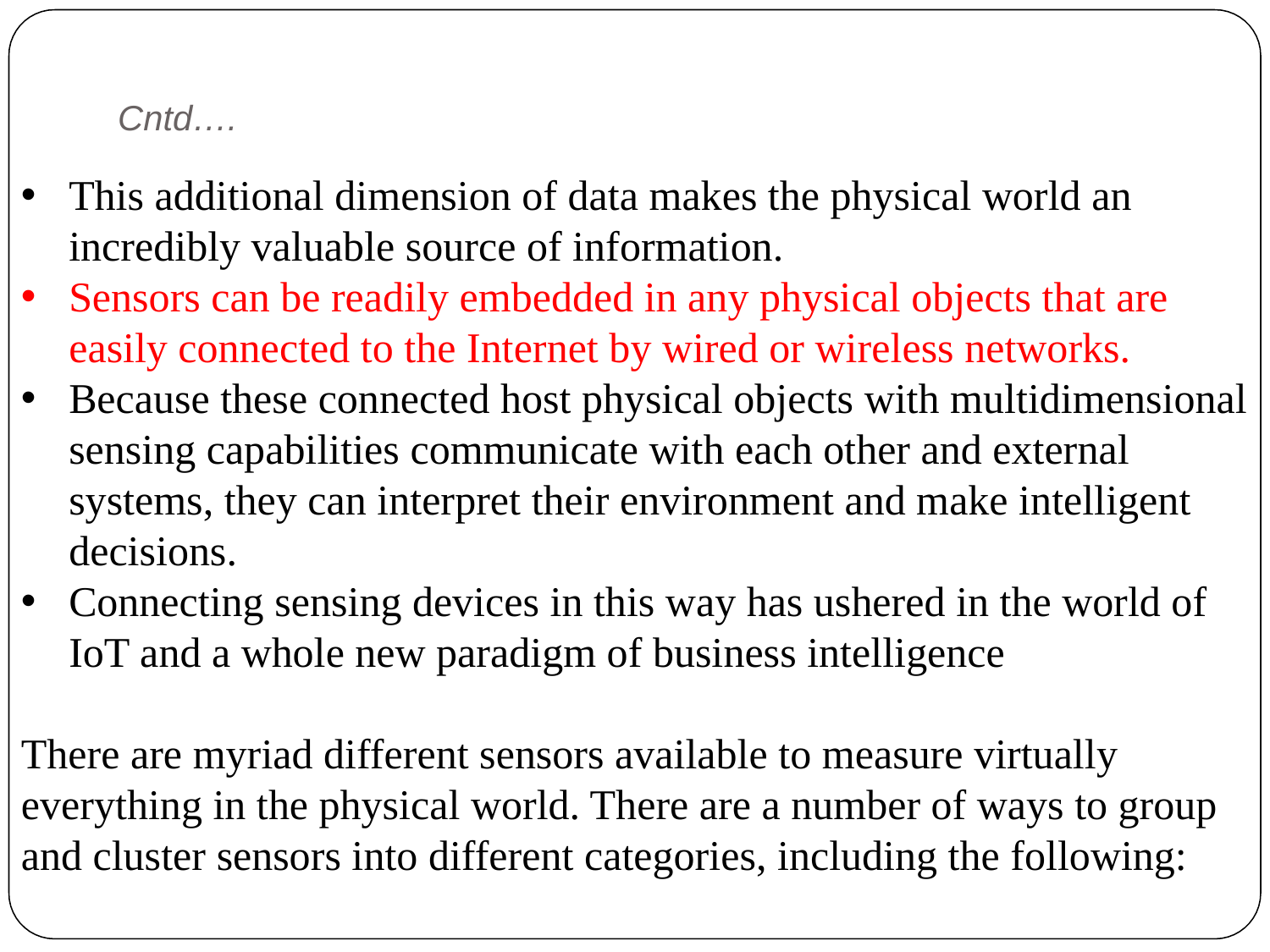

# Cntd….
This additional dimension of data makes the physical world an incredibly valuable source of information.
Sensors can be readily embedded in any physical objects that are easily connected to the Internet by wired or wireless networks.
Because these connected host physical objects with multidimensional sensing capabilities communicate with each other and external systems, they can interpret their environment and make intelligent decisions.
Connecting sensing devices in this way has ushered in the world of IoT and a whole new paradigm of business intelligence

There are myriad different sensors available to measure virtually everything in the physical world. There are a number of ways to group and cluster sensors into different categories, including the following: